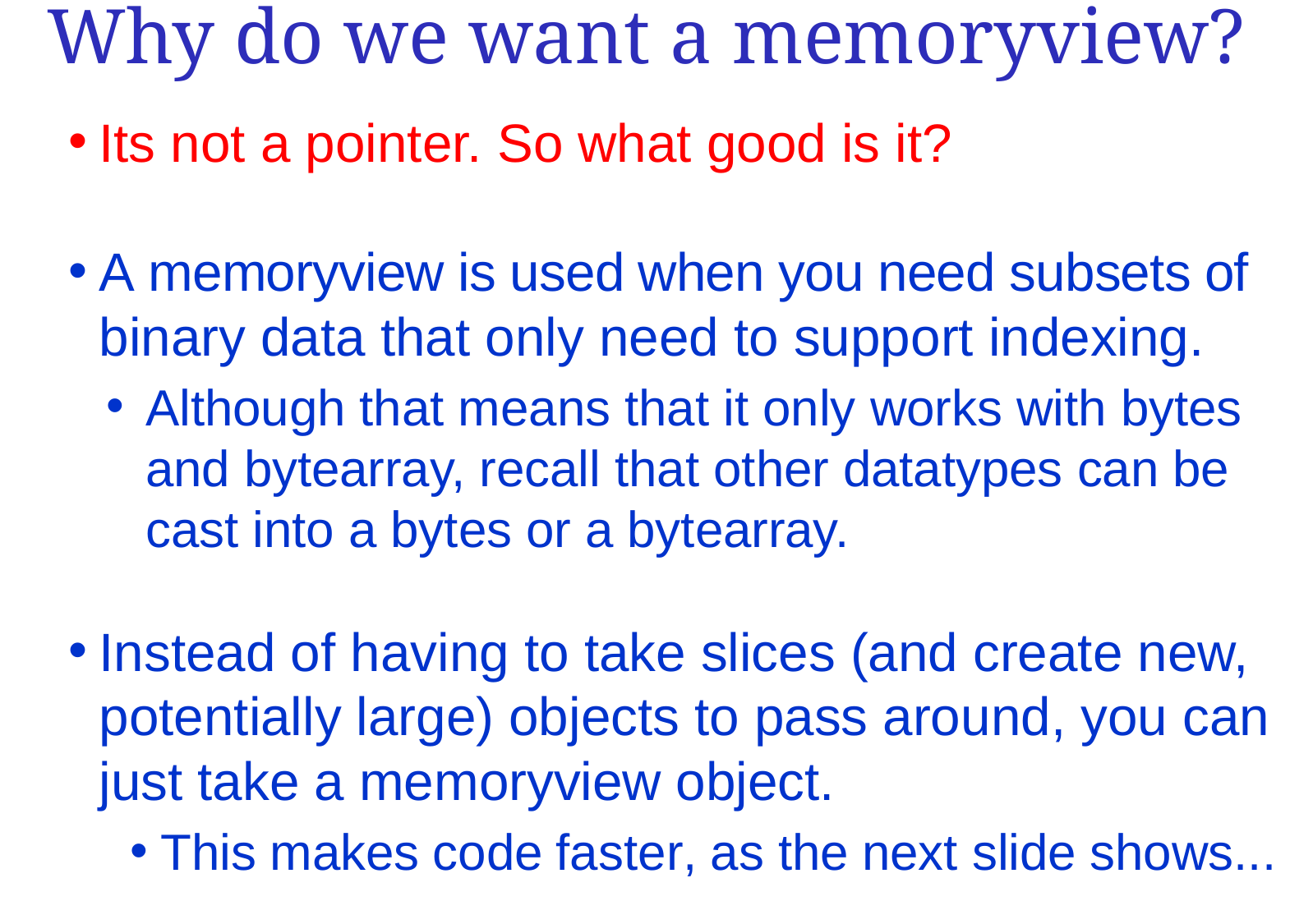

Why do we want a memoryview?
Its not a pointer. So what good is it?

A memoryview is used when you need subsets of binary data that only need to support indexing.
Although that means that it only works with bytes and bytearray, recall that other datatypes can be cast into a bytes or a bytearray.

Instead of having to take slices (and create new, potentially large) objects to pass around, you can
just take a memoryview object.
This makes code faster, as the next slide shows...